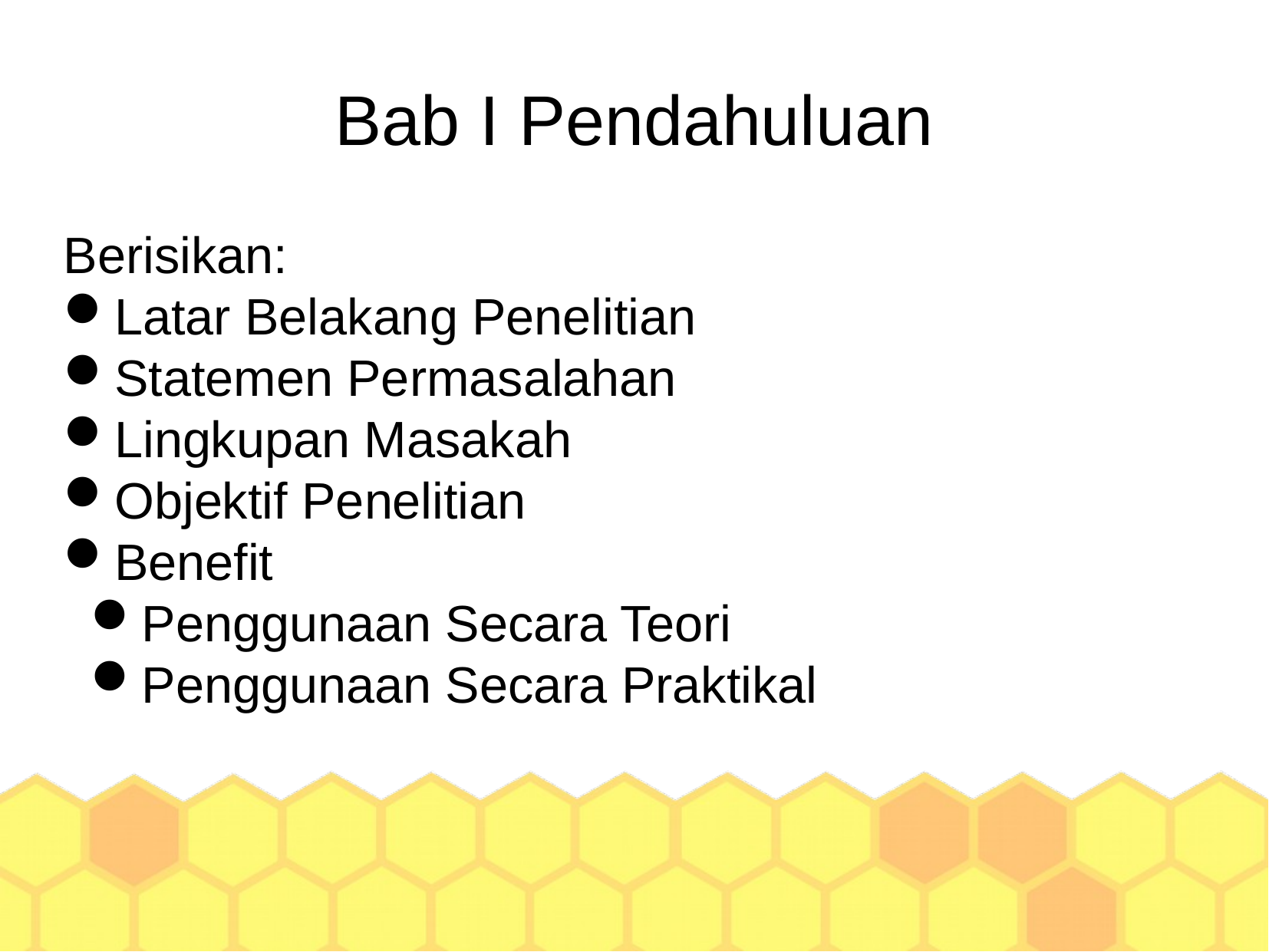

Bab I Pendahuluan
Berisikan:
Latar Belakang Penelitian
Statemen Permasalahan
Lingkupan Masakah
Objektif Penelitian
Benefit
Penggunaan Secara Teori
Penggunaan Secara Praktikal